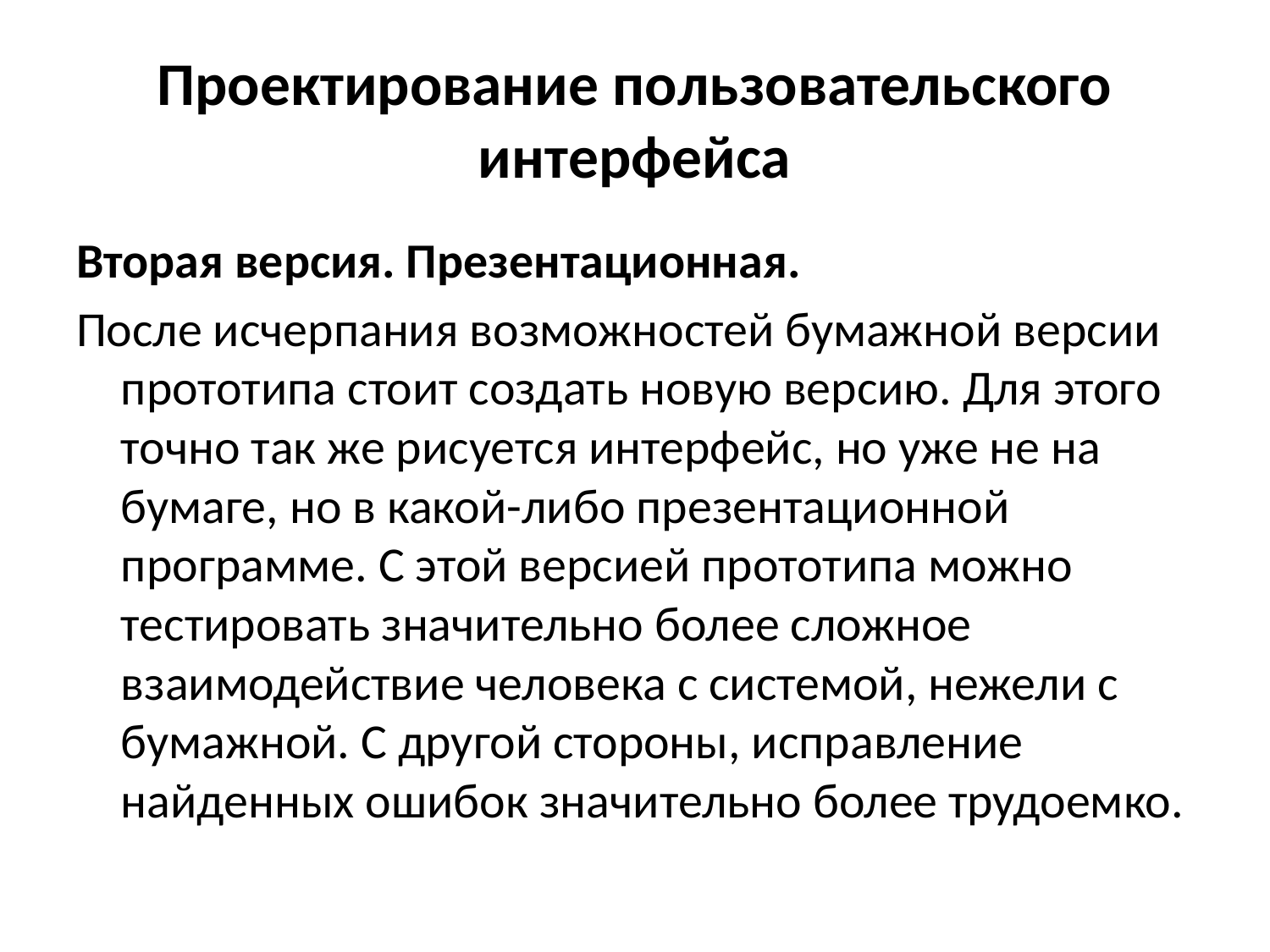

# Проектирование пользовательского интерфейса
Вторая версия. Презентационная.
После исчерпания возможностей бумажной версии прототипа стоит создать новую версию. Для этого точно так же рисуется интерфейс, но уже не на бумаге, но в какой-либо презентационной программе. С этой версией прототипа можно тестировать значительно более сложное взаимодействие человека с системой, нежели с бумажной. С другой стороны, исправление найденных ошибок значительно более трудоемко.